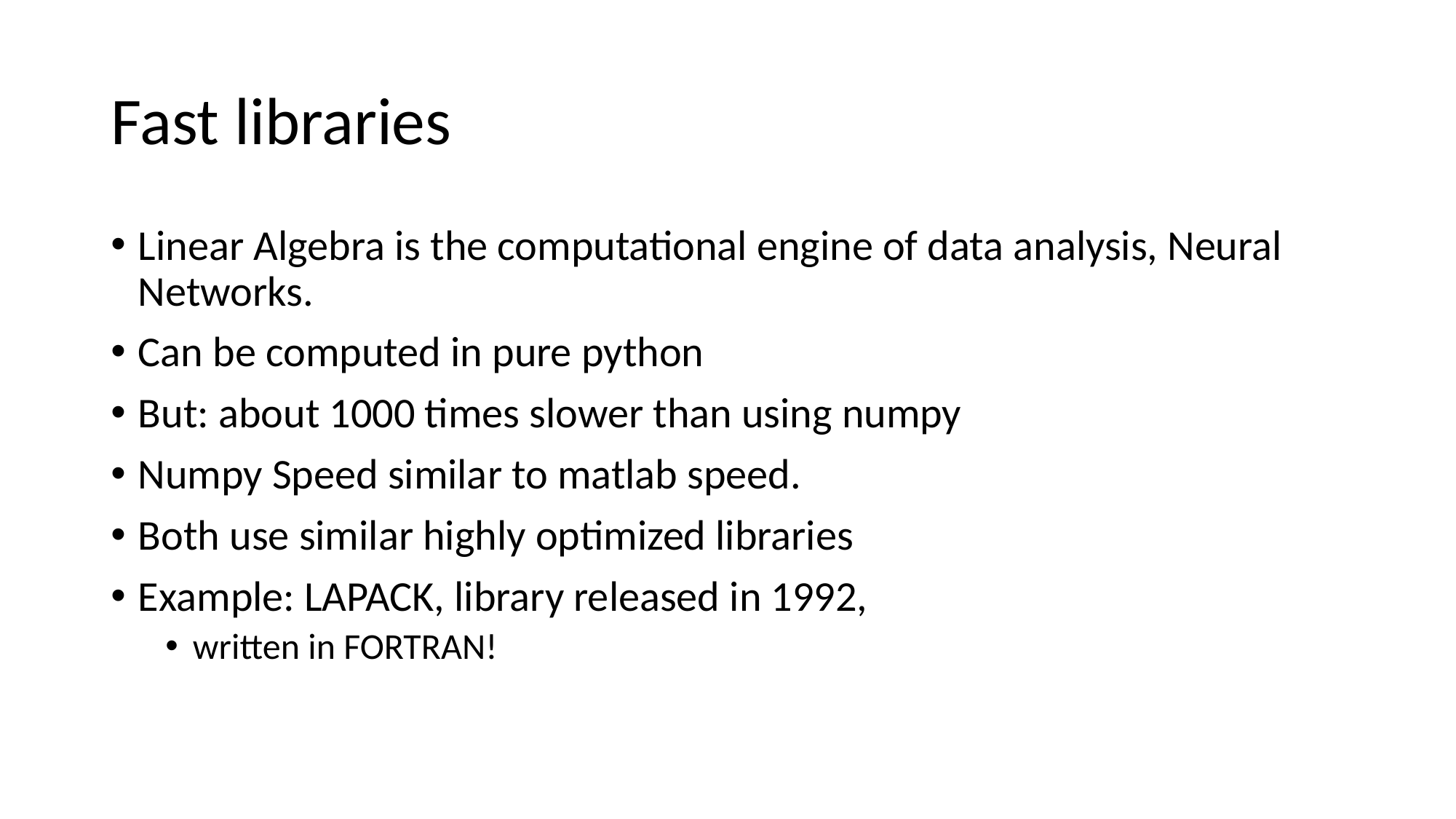

# Fast libraries
Linear Algebra is the computational engine of data analysis, Neural Networks.
Can be computed in pure python
But: about 1000 times slower than using numpy
Numpy Speed similar to matlab speed.
Both use similar highly optimized libraries
Example: LAPACK, library released in 1992,
written in FORTRAN!